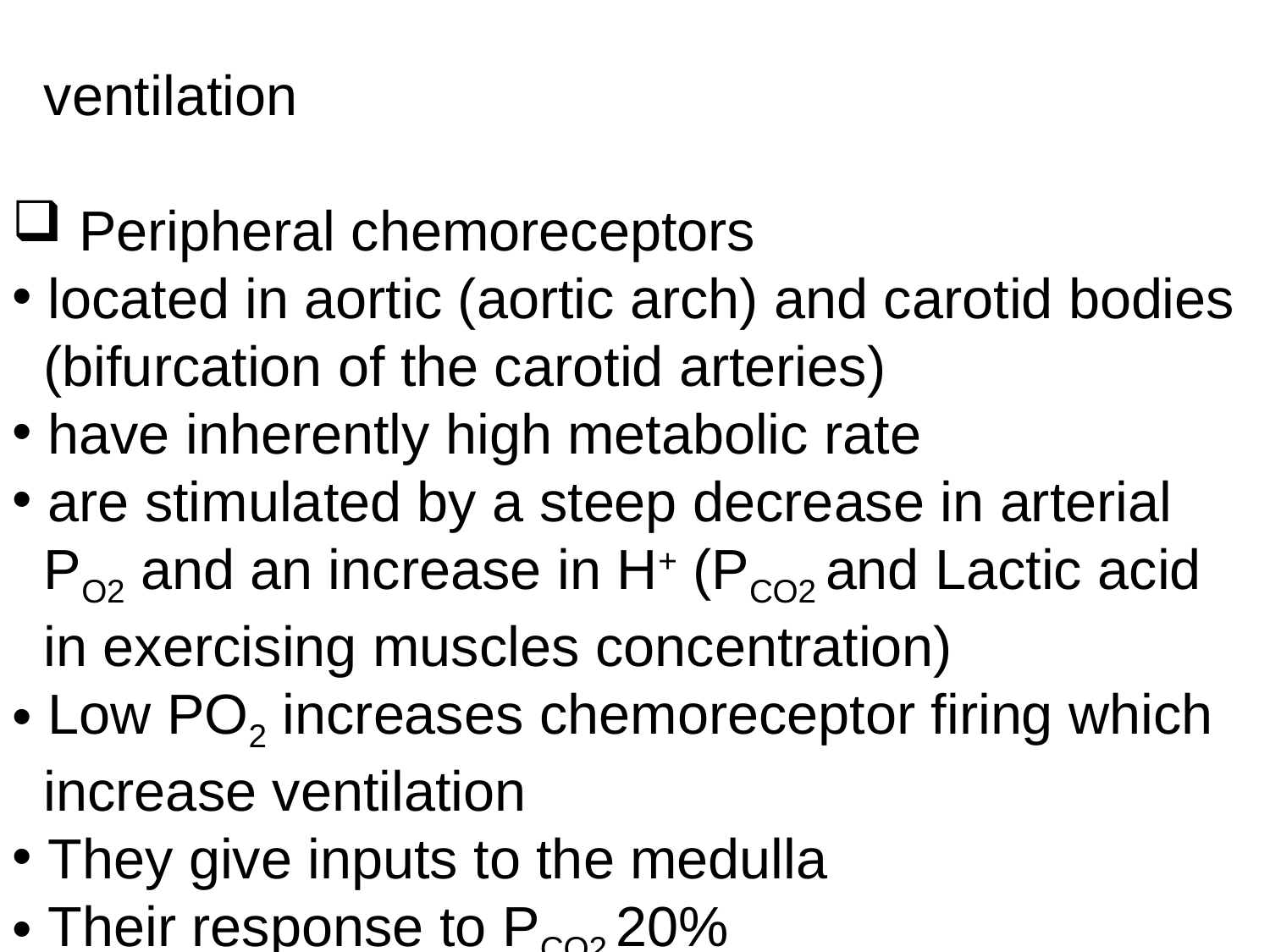

ventilation

 Peripheral chemoreceptors
 located in aortic (aortic arch) and carotid bodies
  (bifurcation of the carotid arteries)
 have inherently high metabolic rate
 are stimulated by a steep decrease in arterial
  PO2 and an increase in H+ (PCO2 and Lactic acid
  in exercising muscles concentration)
 Low PO2 increases chemoreceptor firing which
  increase ventilation
 They give inputs to the medulla
 Their response to PCO2 20%